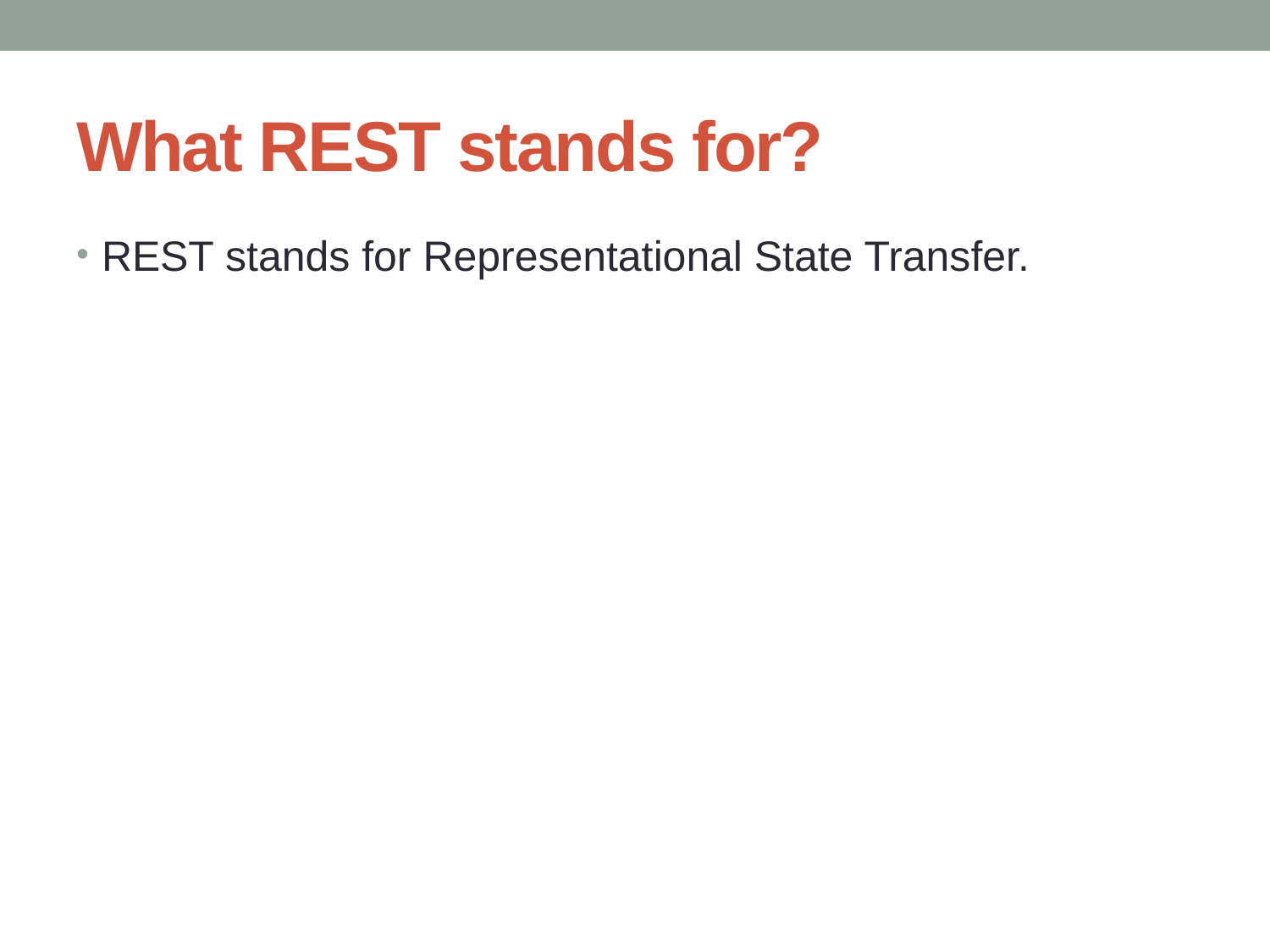

# What REST stands for?
REST stands for Representational State Transfer.